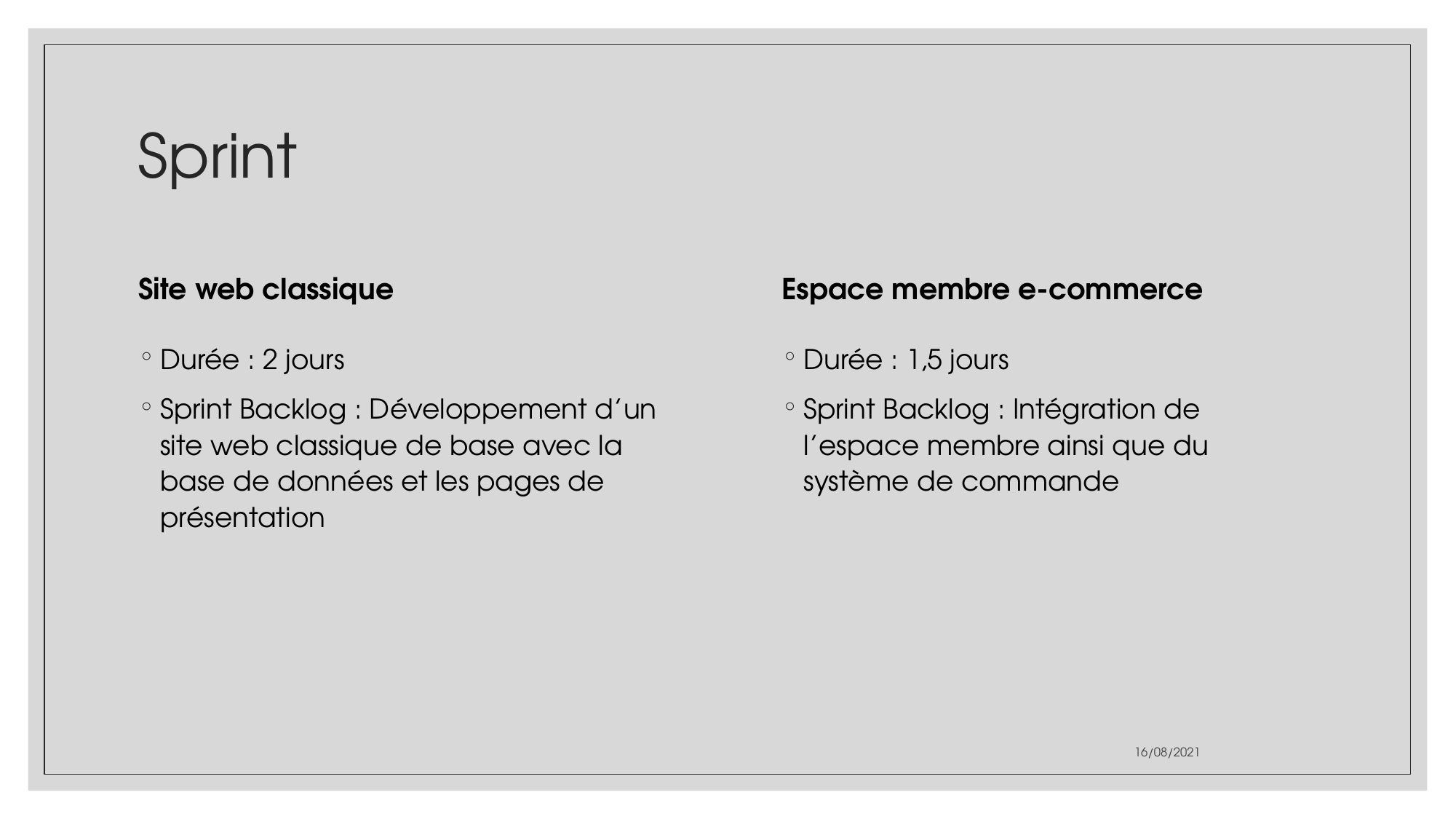

# Sprint
Site web classique
Espace membre e-commerce
Durée : 1,5 jours
Sprint Backlog : Intégration de l’espace membre ainsi que du système de commande
Durée : 2 jours
Sprint Backlog : Développement d’un site web classique de base avec la base de données et les pages de présentation
16/08/2021